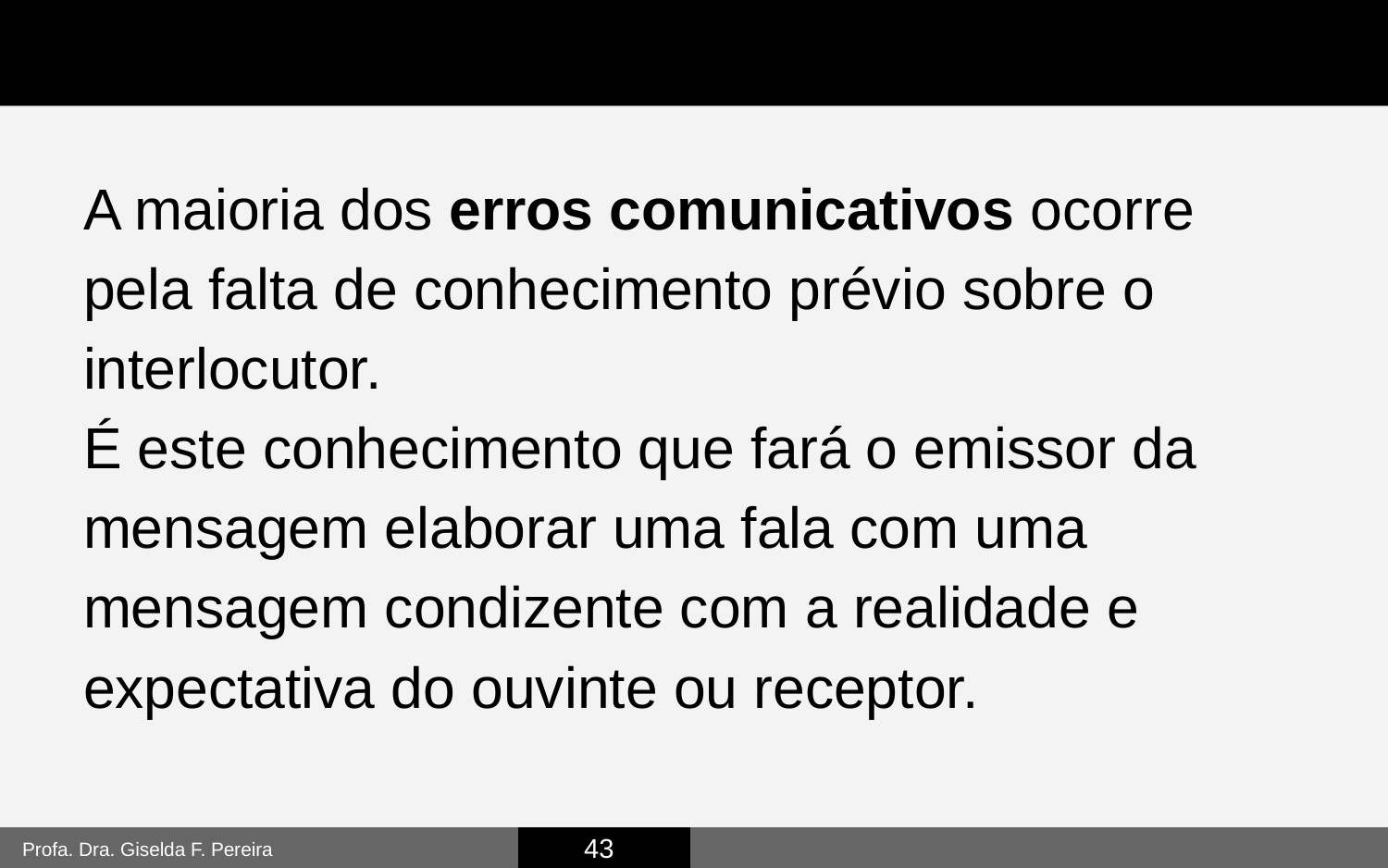

A maioria dos erros comunicativos ocorre pela falta de conhecimento prévio sobre o interlocutor.
É este conhecimento que fará o emissor da mensagem elaborar uma fala com uma mensagem condizente com a realidade e expectativa do ouvinte ou receptor.
43